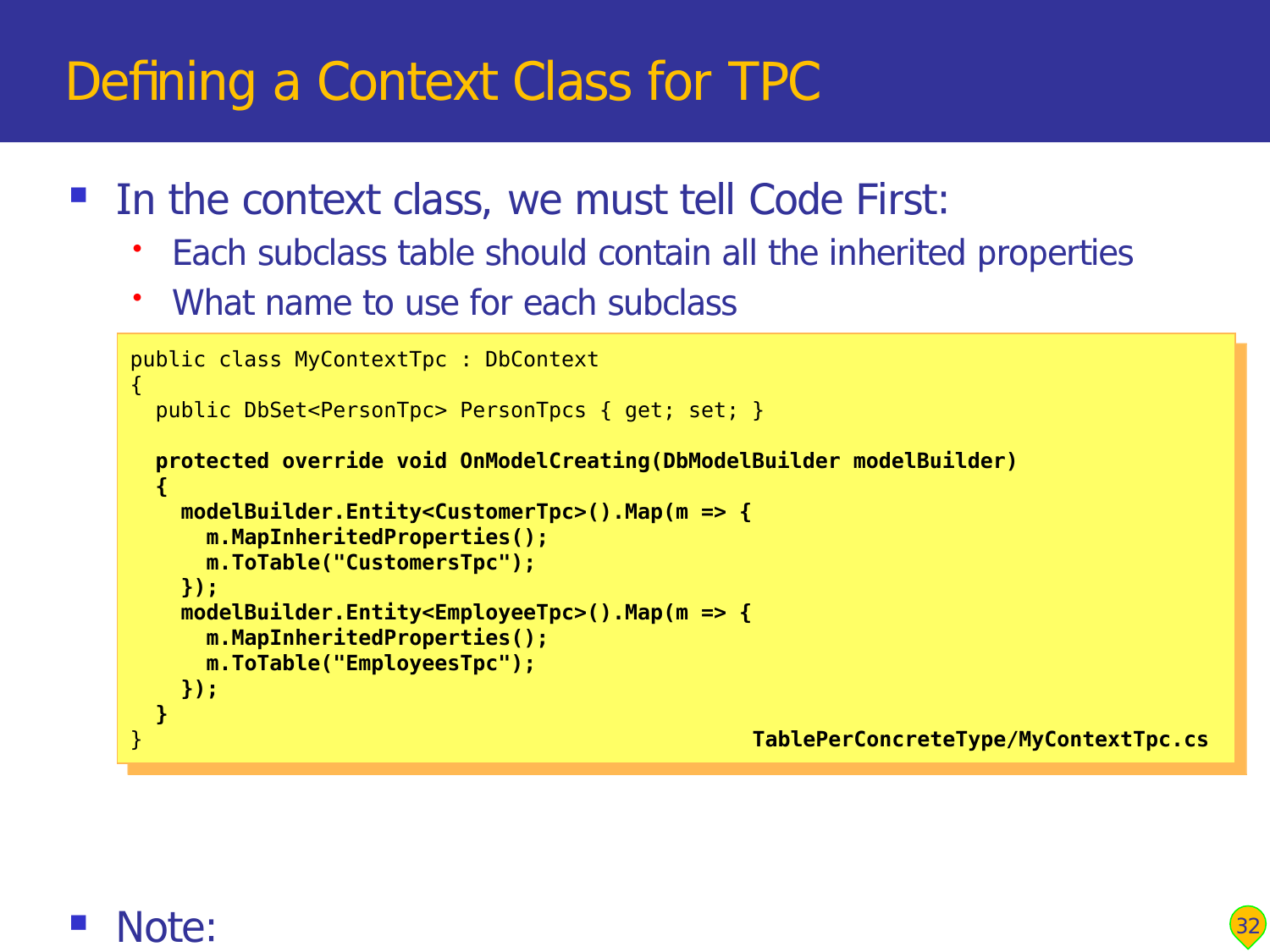

# Defining a Context Class for TPC
In the context class, we must tell Code First:
Each subclass table should contain all the inherited properties
What name to use for each subclass

Note:
Also see TablePerConcreteType/MyInitializerTpc.cs
We must set each PK field explicitly, to ensure they're all unique
public class MyContextTpc : DbContext
{
  public DbSet<PersonTpc> PersonTpcs { get; set; }

  protected override void OnModelCreating(DbModelBuilder modelBuilder)
  {
    modelBuilder.Entity<CustomerTpc>().Map(m => {
      m.MapInheritedProperties();
      m.ToTable("CustomersTpc");
    });
    modelBuilder.Entity<EmployeeTpc>().Map(m => {
      m.MapInheritedProperties();
      m.ToTable("EmployeesTpc");
    });
  }
}                                                TablePerConcreteType/MyContextTpc.cs
32